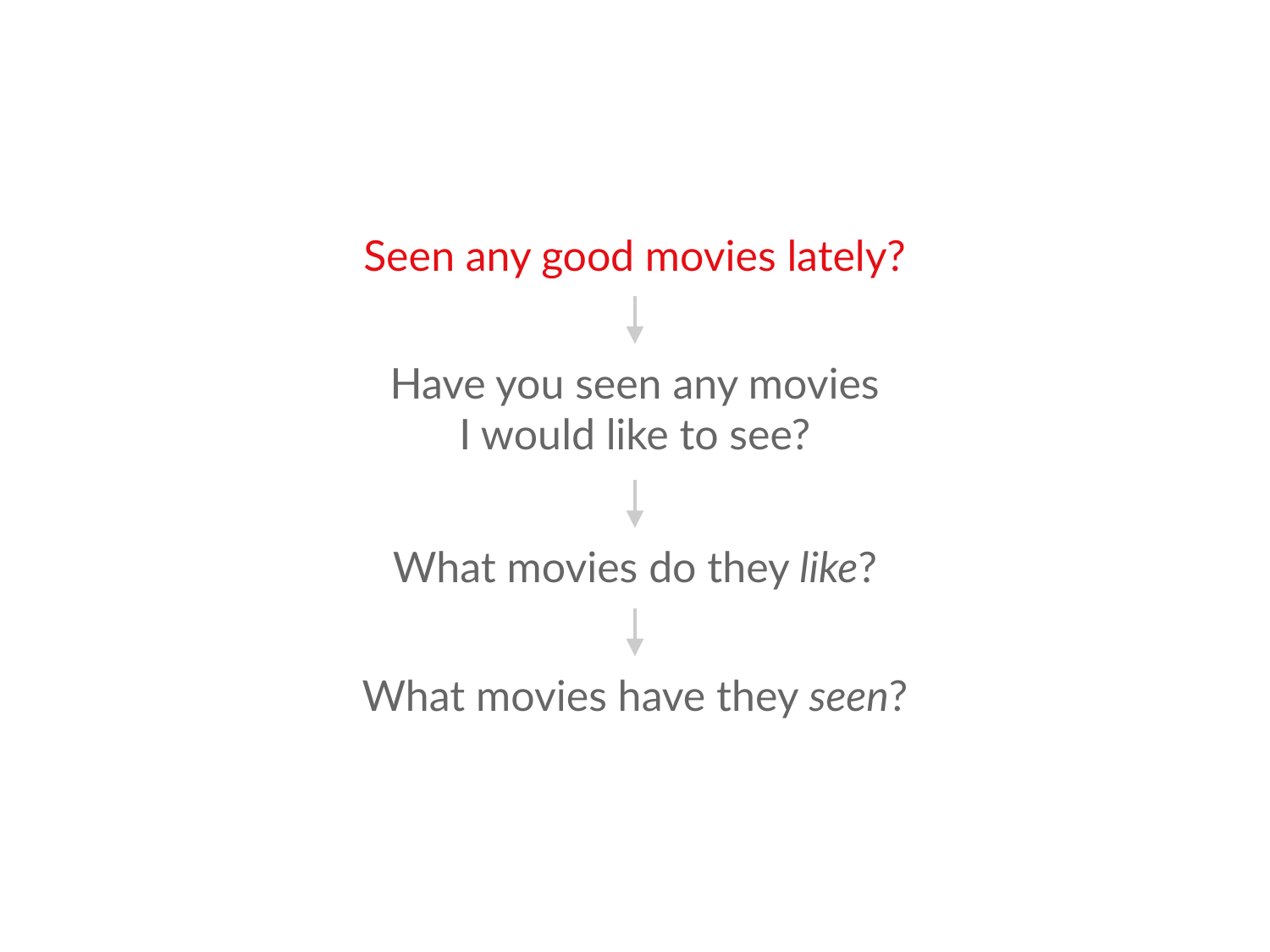

Seen any good movies lately?
Have you seen any movies
I would like to see?
What movies do they like?
What movies have they seen?